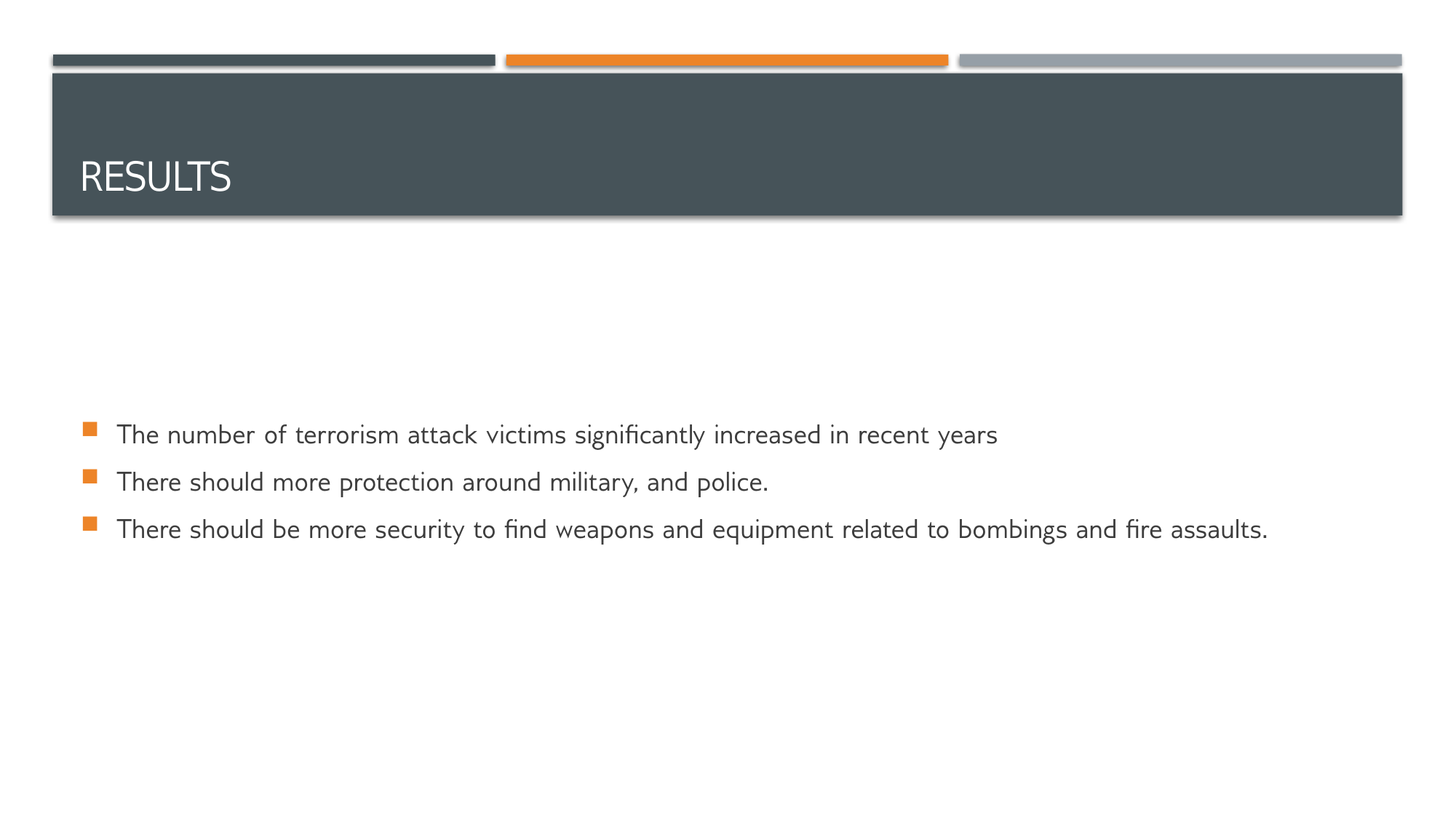

# results
The number of terrorism attack victims significantly increased in recent years
There should more protection around military, and police.
There should be more security to find weapons and equipment related to bombings and fire assaults.